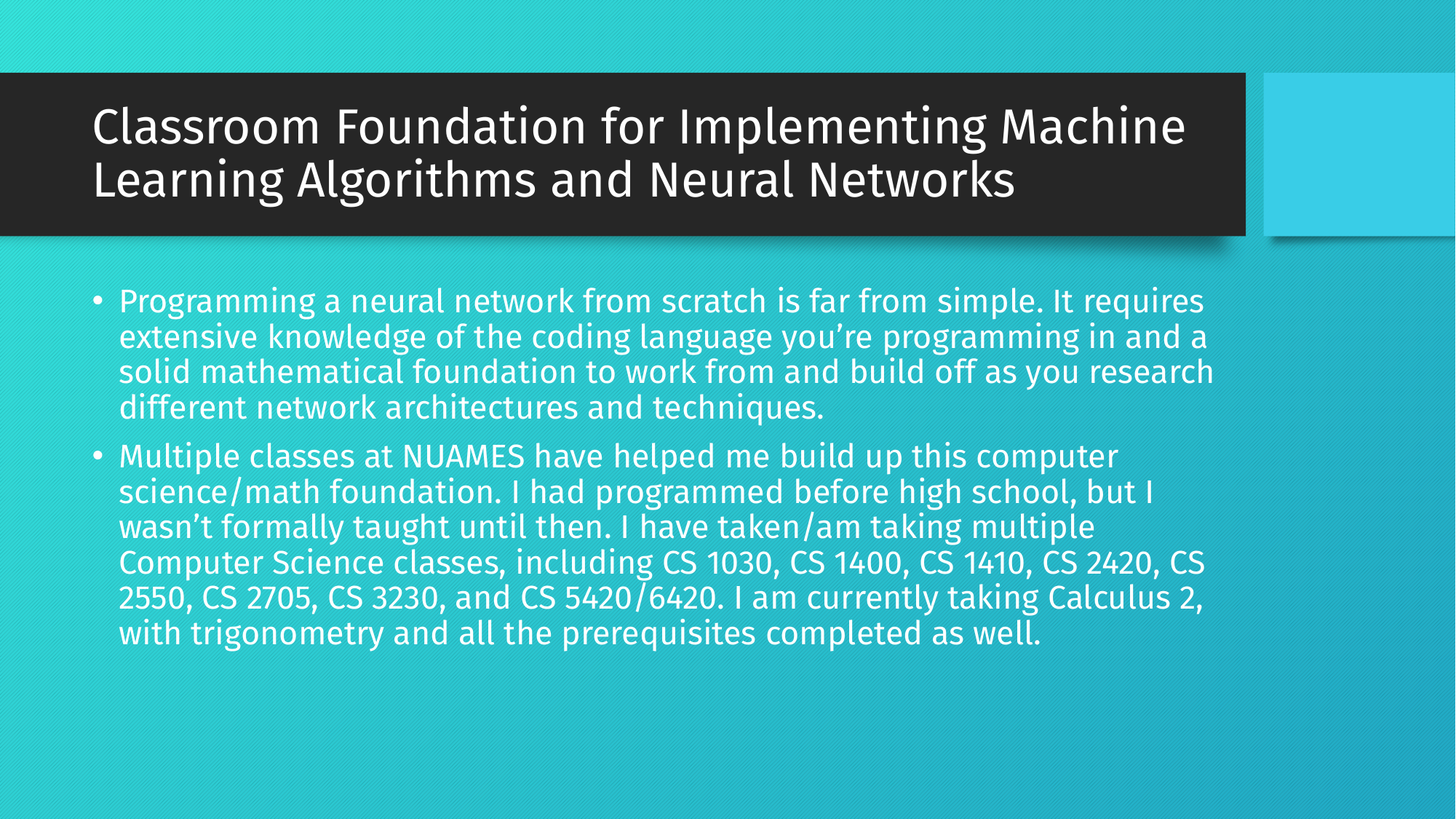

# Classroom Foundation for Implementing Machine Learning Algorithms and Neural Networks
Programming a neural network from scratch is far from simple. It requires extensive knowledge of the coding language you’re programming in and a solid mathematical foundation to work from and build off as you research different network architectures and techniques.
Multiple classes at NUAMES have helped me build up this computer science/math foundation. I had programmed before high school, but I wasn’t formally taught until then. I have taken/am taking multiple Computer Science classes, including CS 1030, CS 1400, CS 1410, CS 2420, CS 2550, CS 2705, CS 3230, and CS 5420/6420. I am currently taking Calculus 2, with trigonometry and all the prerequisites completed as well.